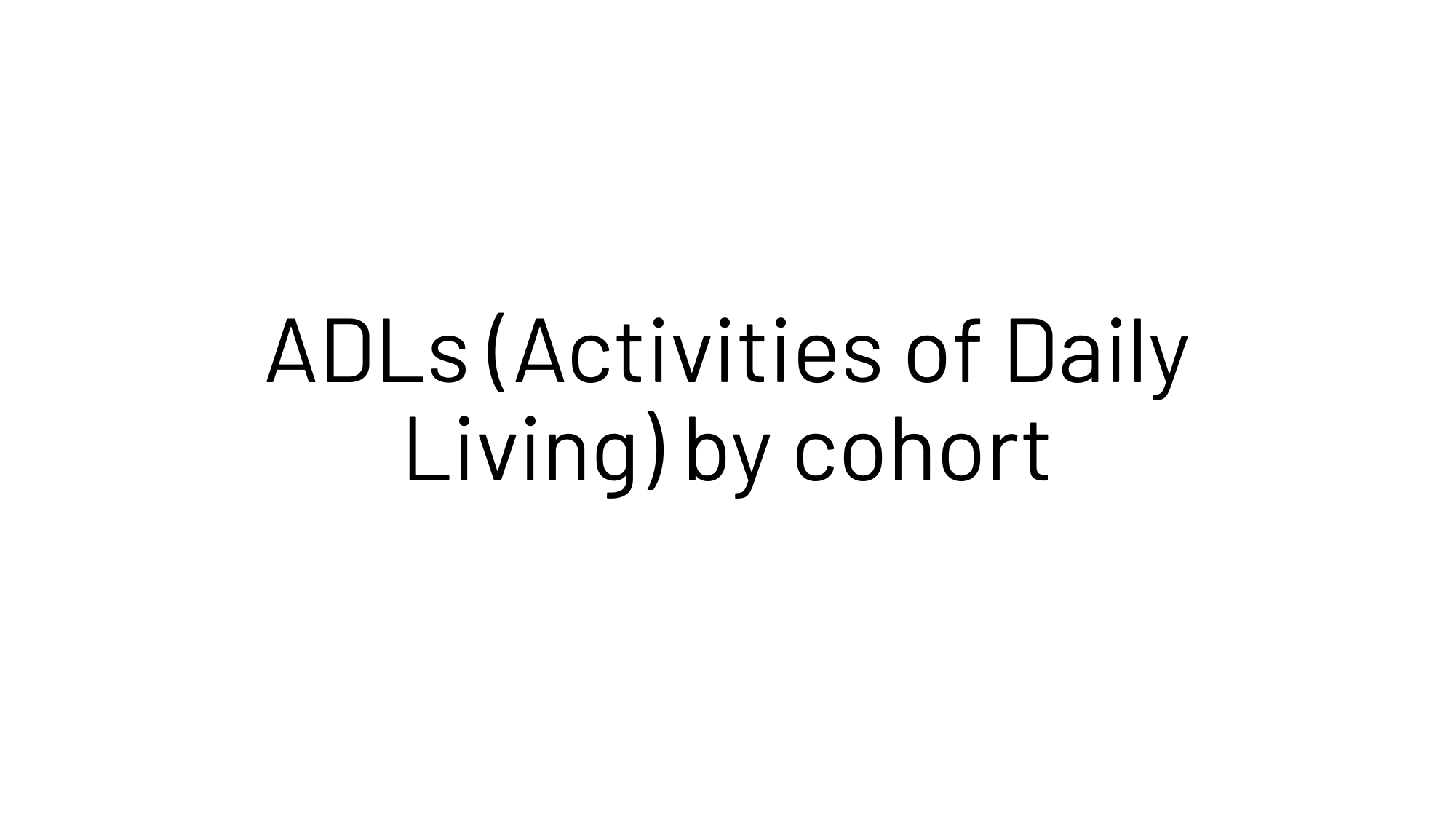

# ADLs (Activities of Daily Living) by cohort